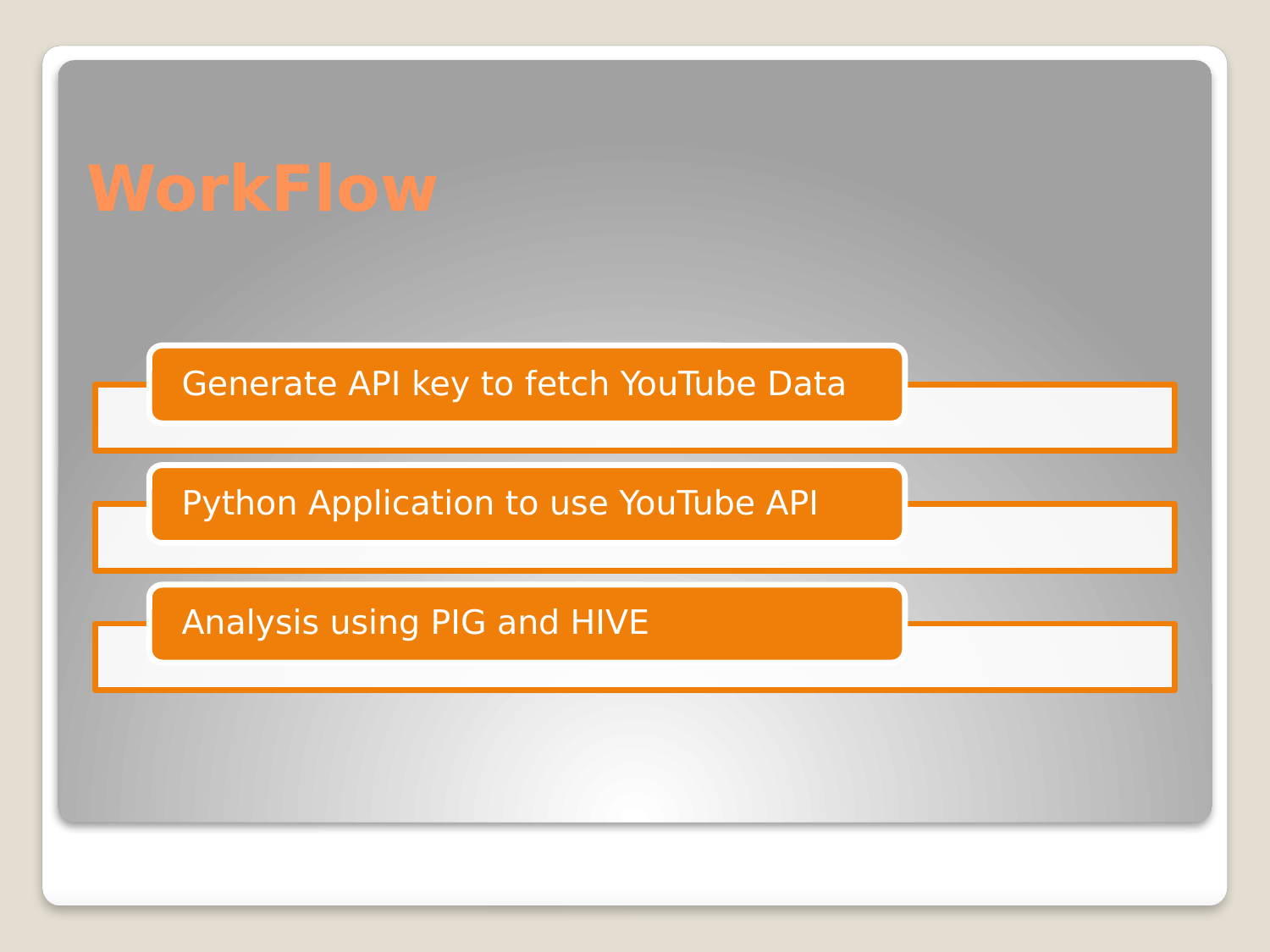

# WorkFlow
Generate API key to fetch YouTube Data
Python Application to use YouTube API
Analysis using PIG and HIVE